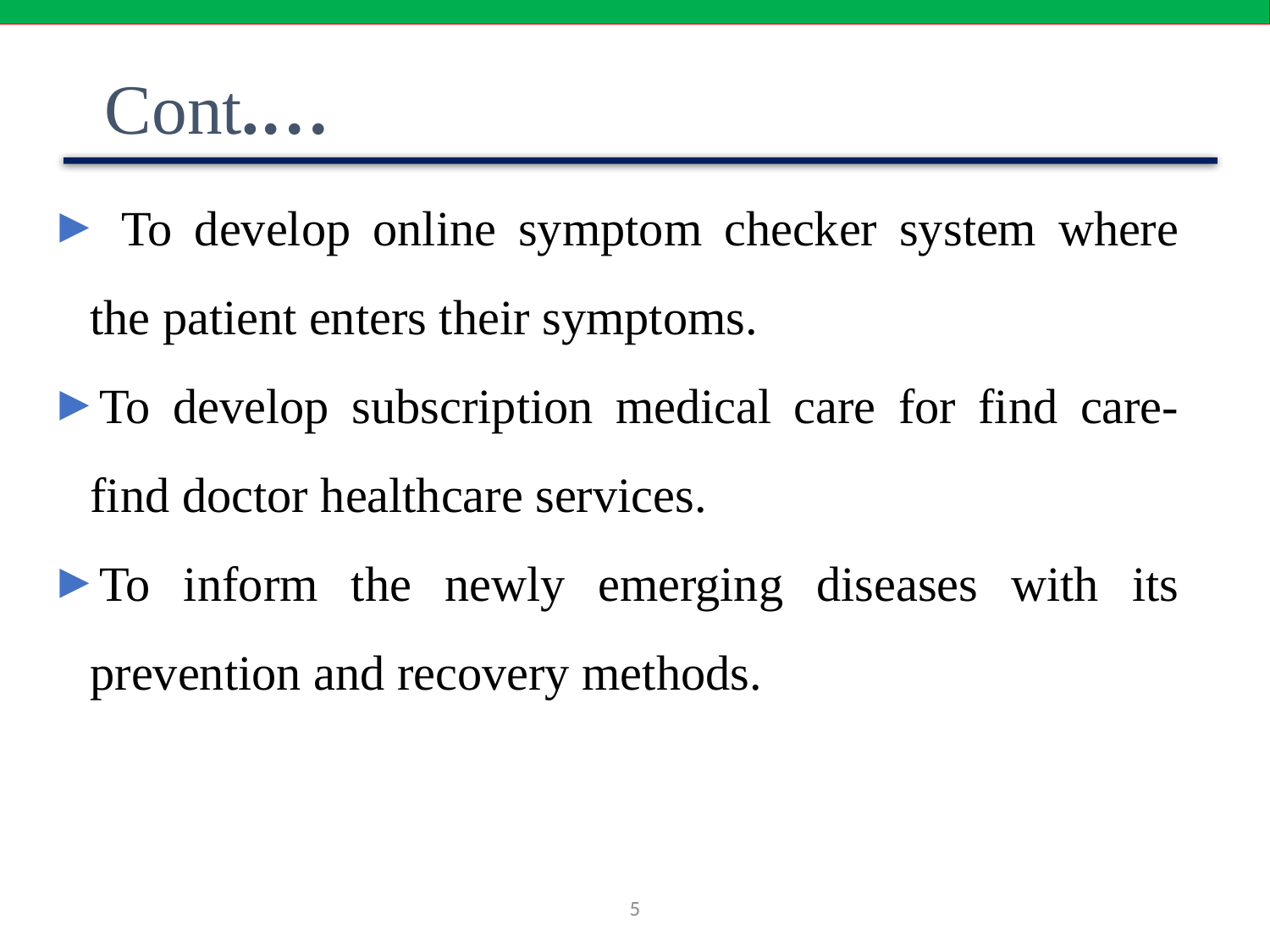

Cont.…

 To develop online symptom checker system where the patient enters their symptoms.
To develop subscription medical care for find care-find doctor healthcare services.
To inform the newly emerging diseases with its prevention and recovery methods.

5